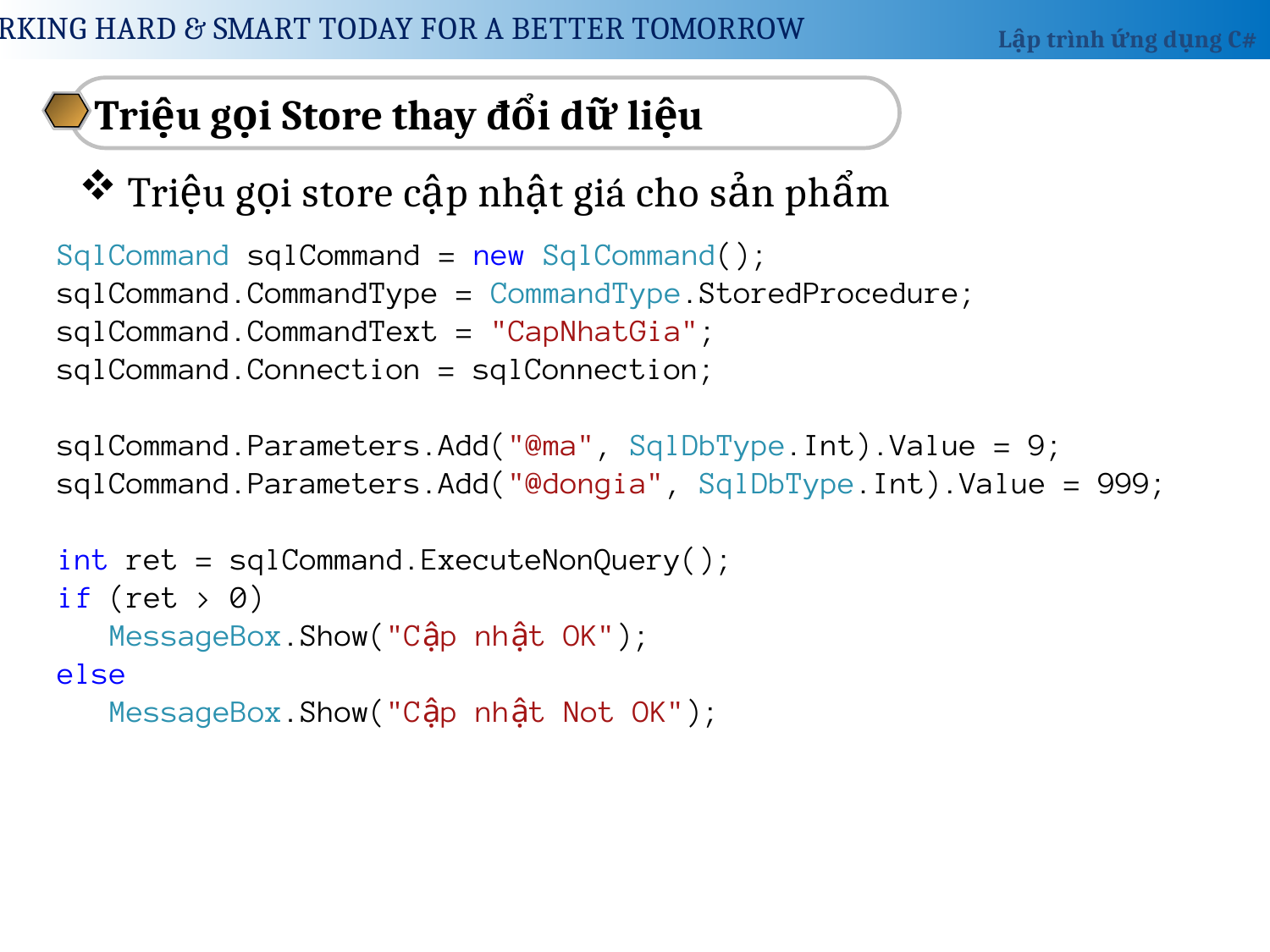

Triệu gọi Store thay đổi dữ liệu

Triệu gọi store cập nhật giá cho sản phẩm
SqlCommand sqlCommand = new SqlCommand();
sqlCommand.CommandType = CommandType.StoredProcedure;
sqlCommand.CommandText = "CapNhatGia";
sqlCommand.Connection = sqlConnection;

sqlCommand.Parameters.Add("@ma", SqlDbType.Int).Value = 9;
sqlCommand.Parameters.Add("@dongia", SqlDbType.Int).Value = 999;

int ret = sqlCommand.ExecuteNonQuery();
if (ret > 0)
   MessageBox.Show("Cập nhật OK");
else
   MessageBox.Show("Cập nhật Not OK");